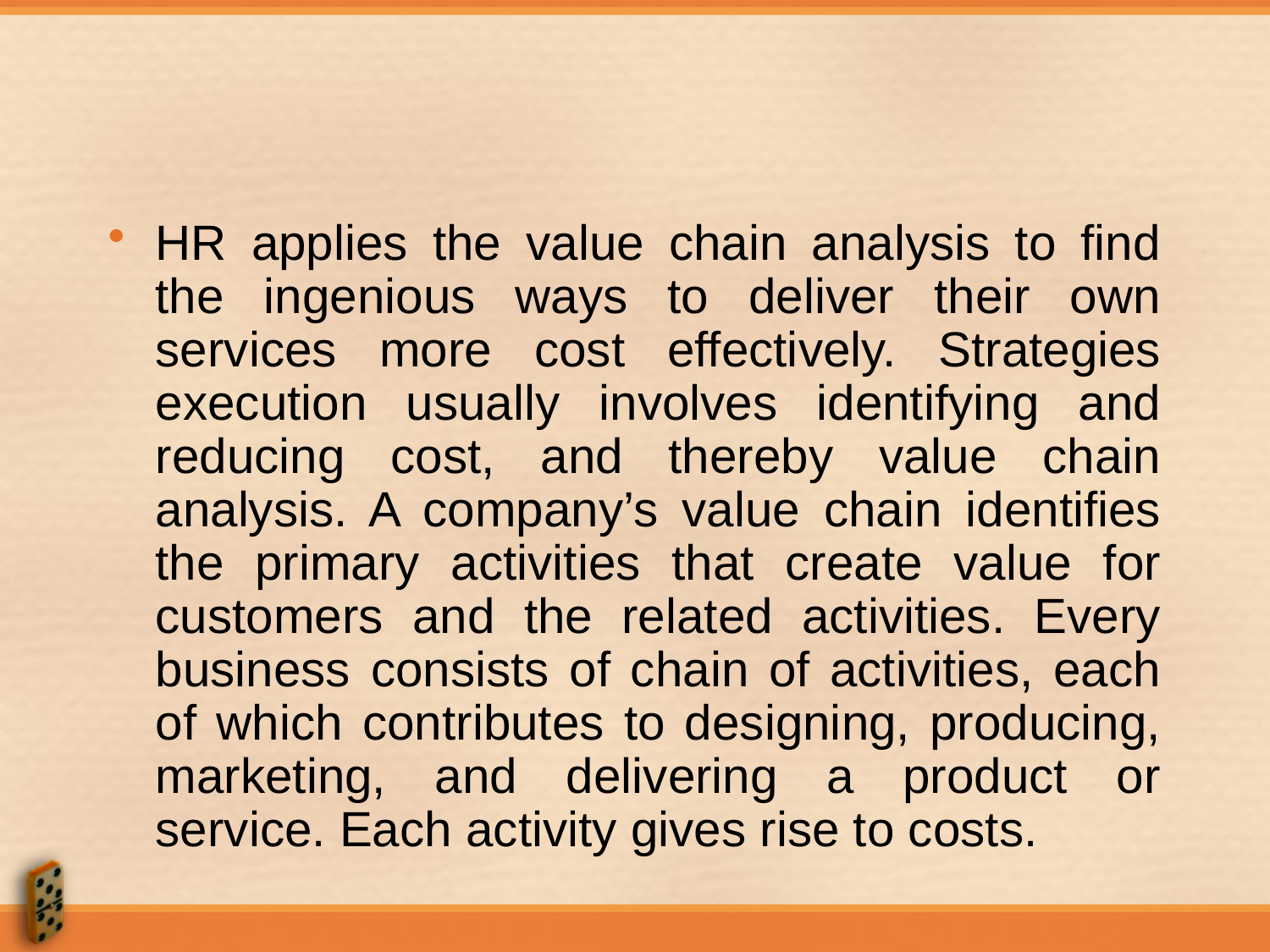

#
HR applies the value chain analysis to find the ingenious ways to deliver their own services more cost effectively. Strategies execution usually involves identifying and reducing cost, and thereby value chain analysis. A company’s value chain identifies the primary activities that create value for customers and the related activities. Every business consists of chain of activities, each of which contributes to designing, producing, marketing, and delivering a product or service. Each activity gives rise to costs.